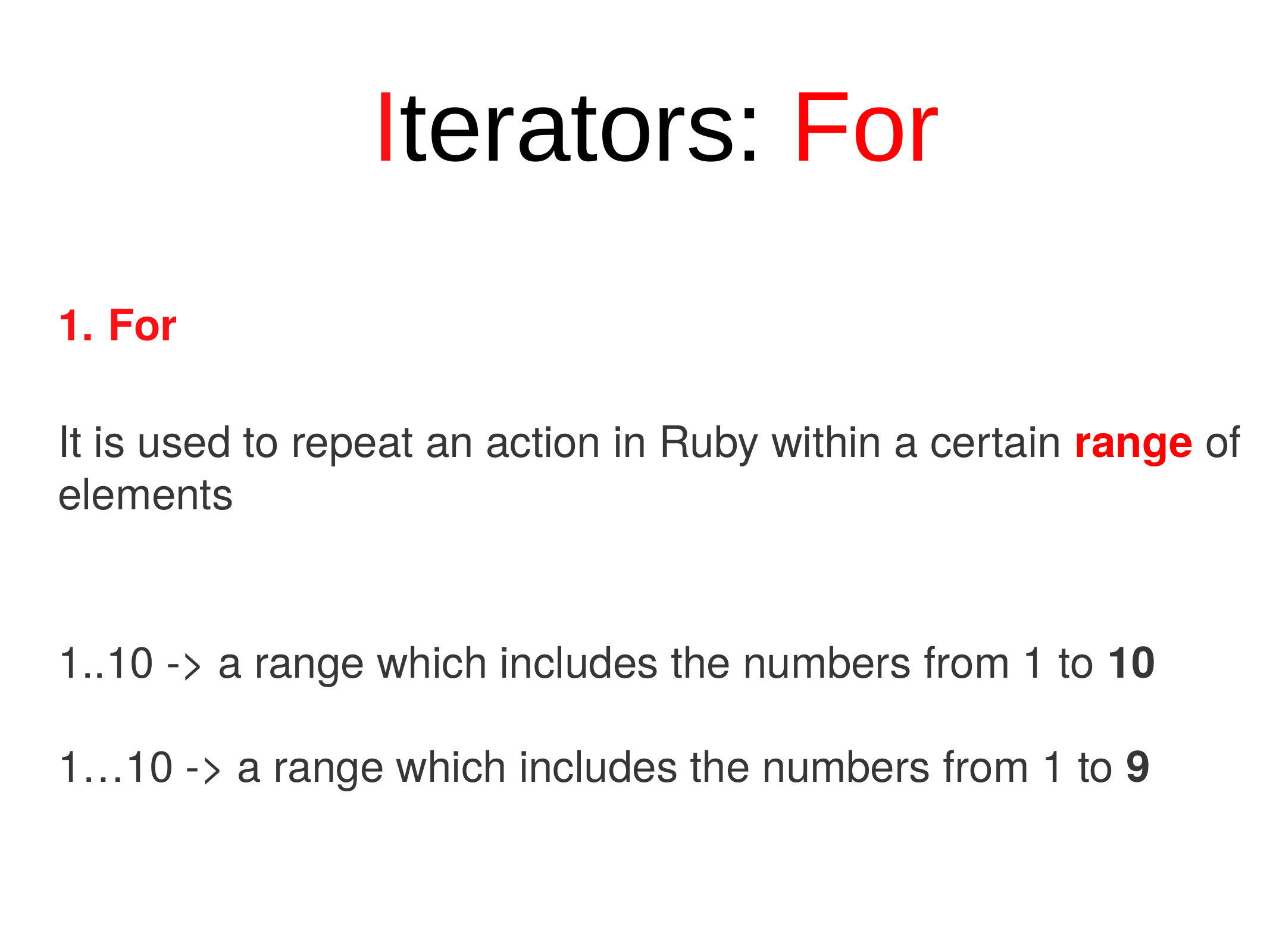

Iterators: For
For

It is used to repeat an action in Ruby within a certain range of elements

1..10 -> a range which includes the numbers from 1 to 10

1…10 -> a range which includes the numbers from 1 to 9